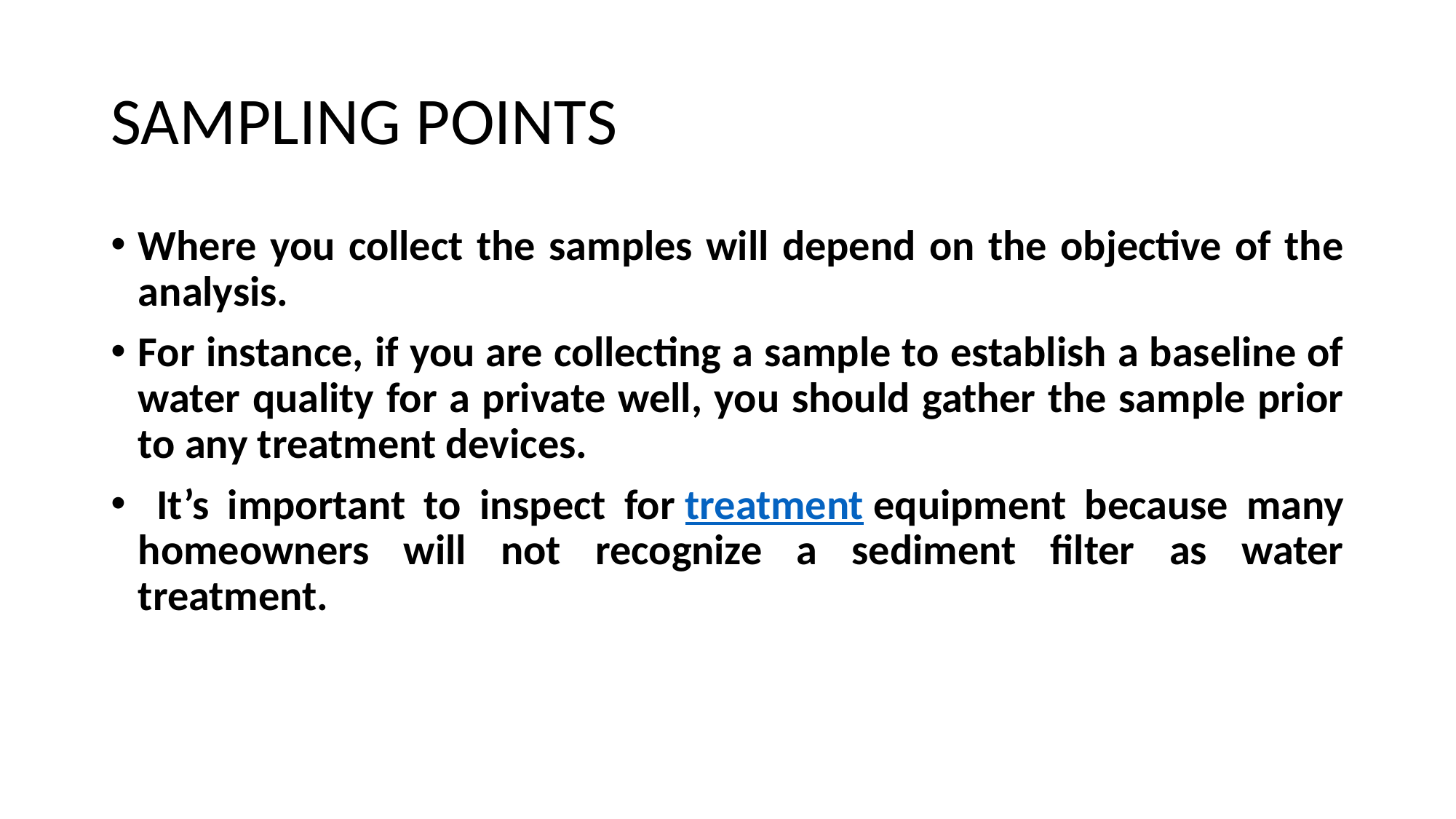

# SAMPLING POINTS
Where you collect the samples will depend on the objective of the analysis.
For instance, if you are collecting a sample to establish a baseline of water quality for a private well, you should gather the sample prior to any treatment devices.
 It’s important to inspect for treatment equipment because many homeowners will not recognize a sediment filter as water treatment.